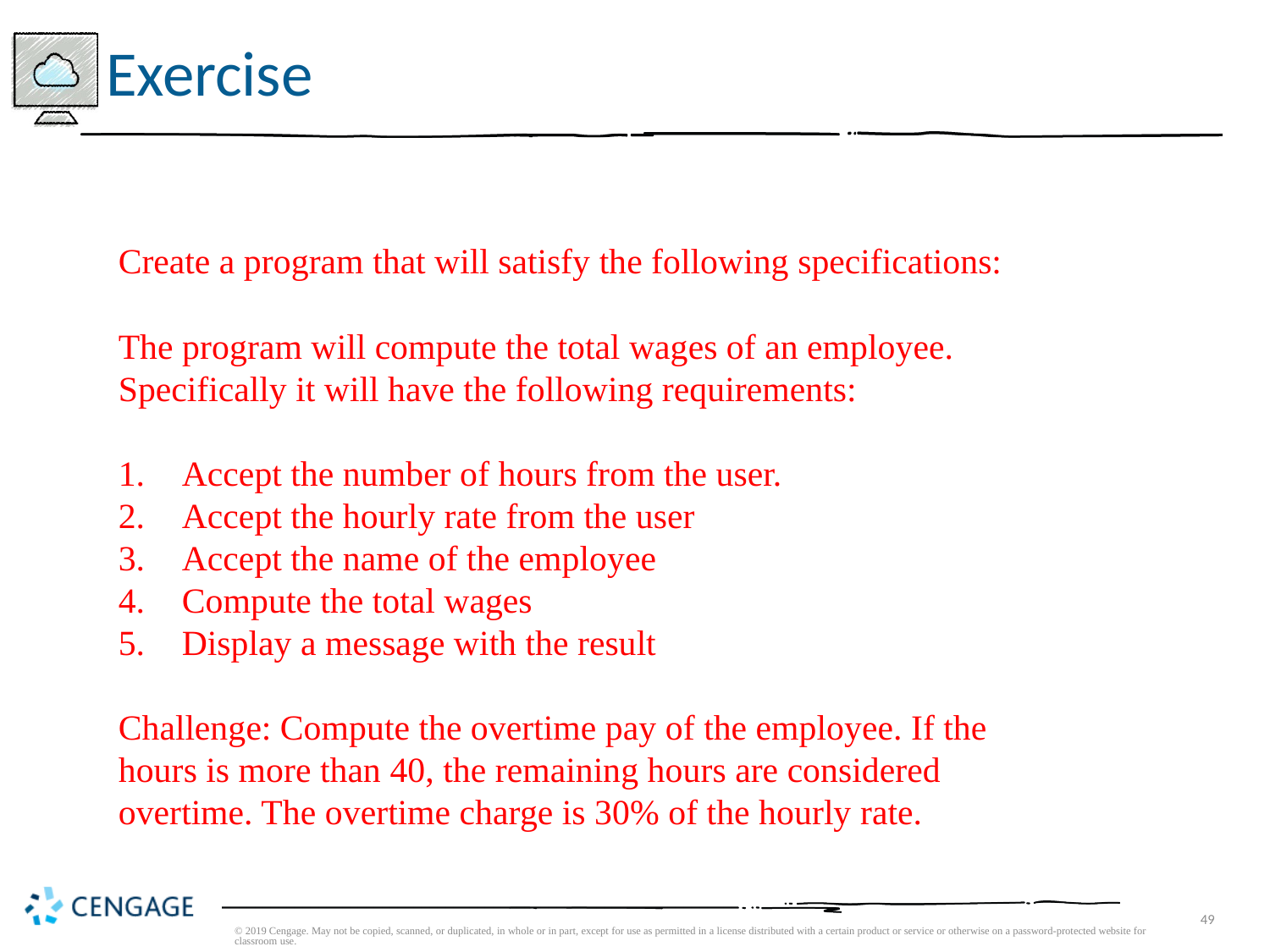

# Exercise
Create a program that will satisfy the following specifications:

The program will compute the total wages of an employee. Specifically it will have the following requirements:

Accept the number of hours from the user.
Accept the hourly rate from the user
Accept the name of the employee
Compute the total wages
Display a message with the result

Challenge: Compute the overtime pay of the employee. If the hours is more than 40, the remaining hours are considered overtime. The overtime charge is 30% of the hourly rate.
© 2019 Cengage. May not be copied, scanned, or duplicated, in whole or in part, except for use as permitted in a license distributed with a certain product or service or otherwise on a password-protected website for classroom use.